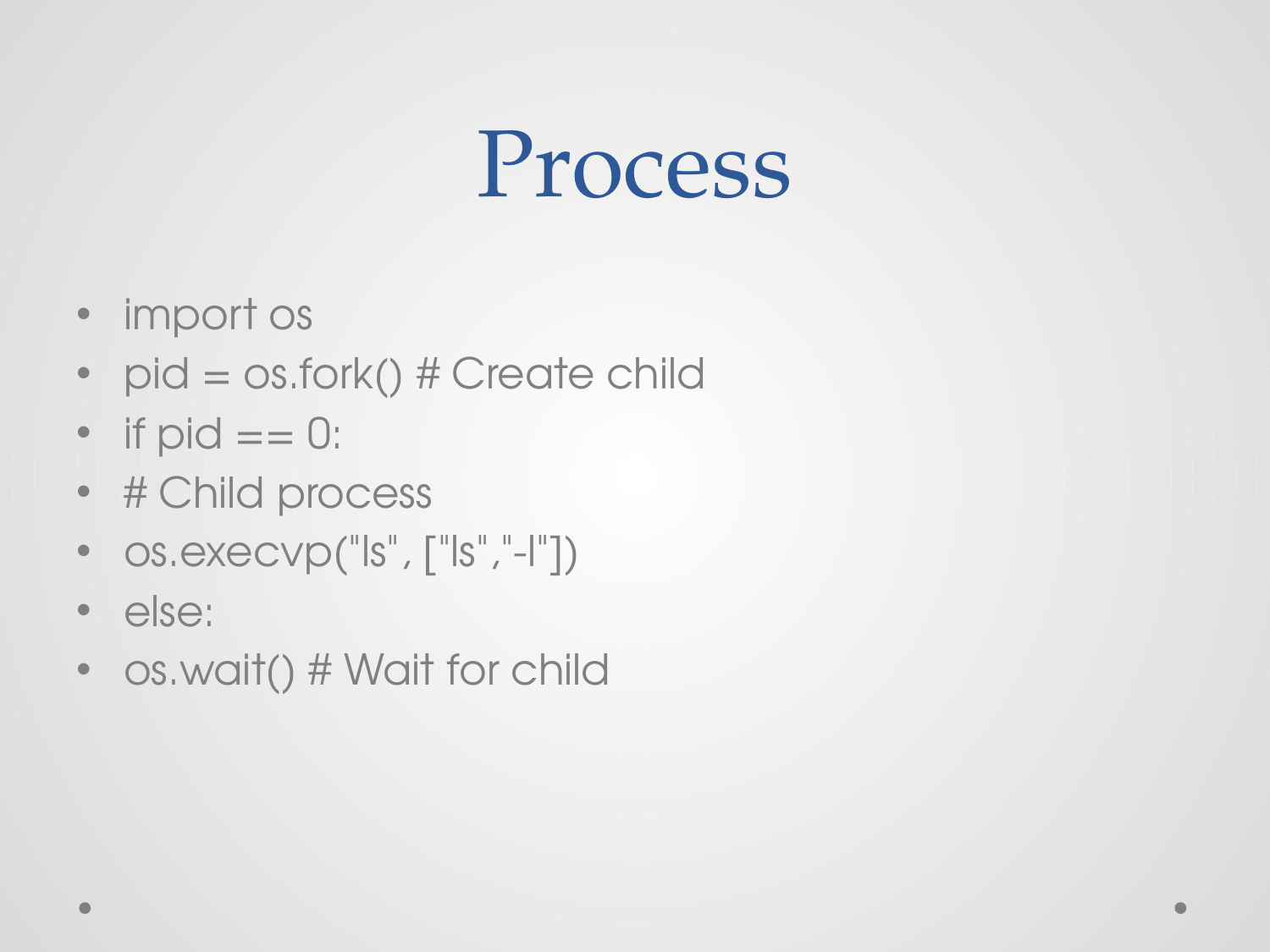

# Process

import os
pid = os.fork() # Create child
if pid == 0:
# Child process
os.execvp("ls", ["ls","-l"])
else:
os.wait() # Wait for child